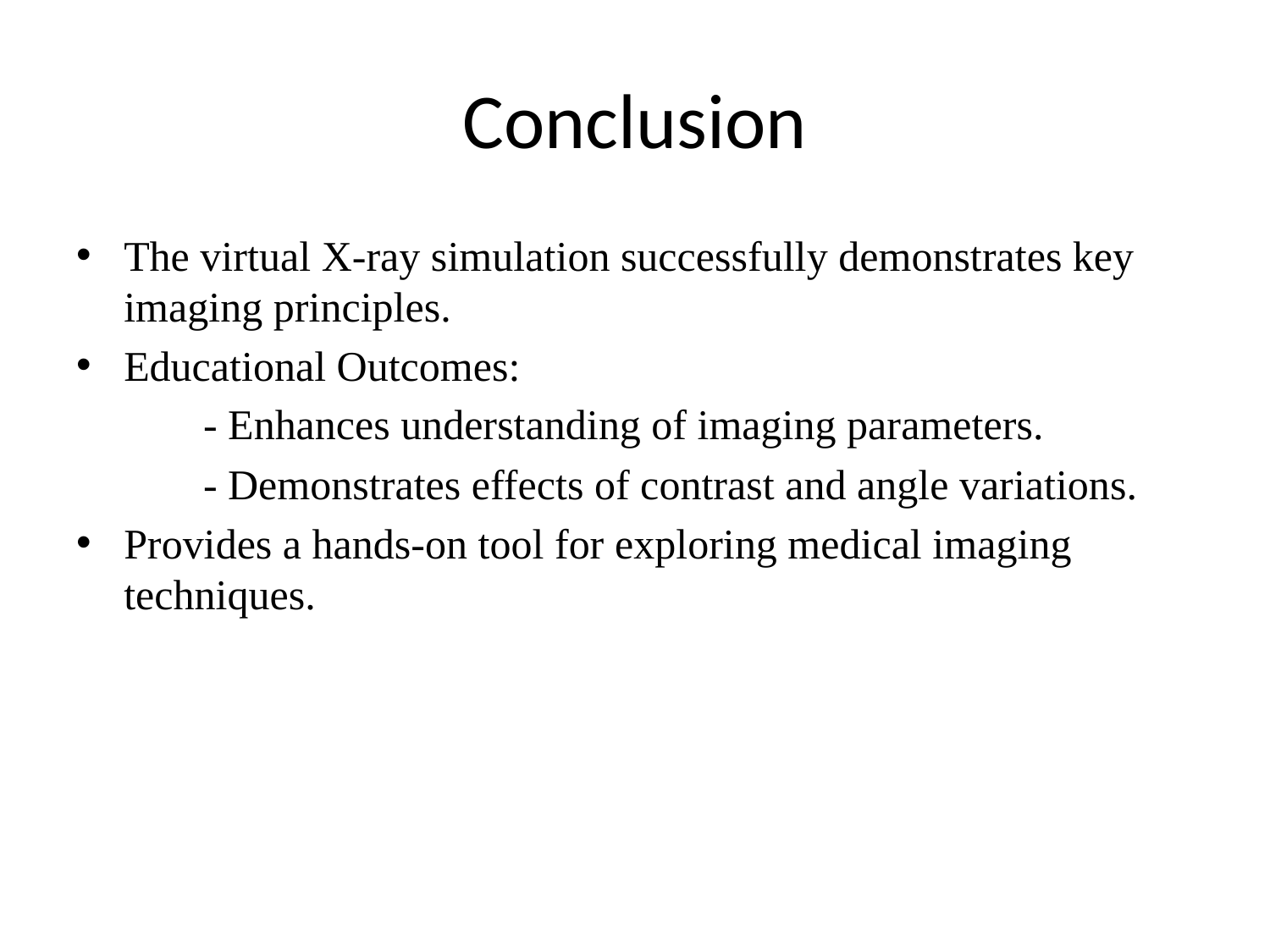

# Conclusion
The virtual X-ray simulation successfully demonstrates key imaging principles.
Educational Outcomes:
	- Enhances understanding of imaging parameters.
	- Demonstrates effects of contrast and angle variations.
Provides a hands-on tool for exploring medical imaging techniques.